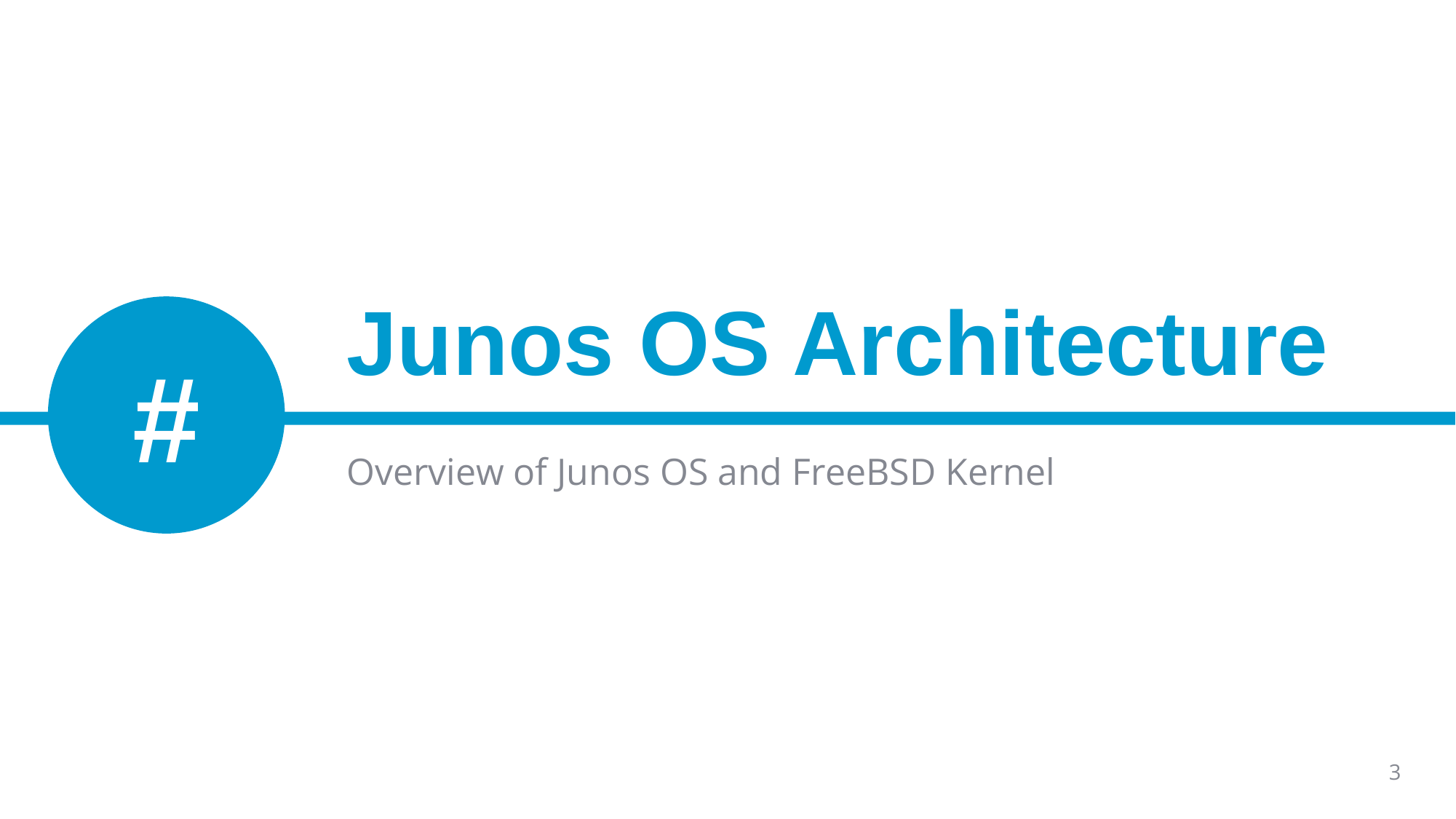

# Junos OS Architecture

#

Overview of Junos OS and FreeBSD Kernel